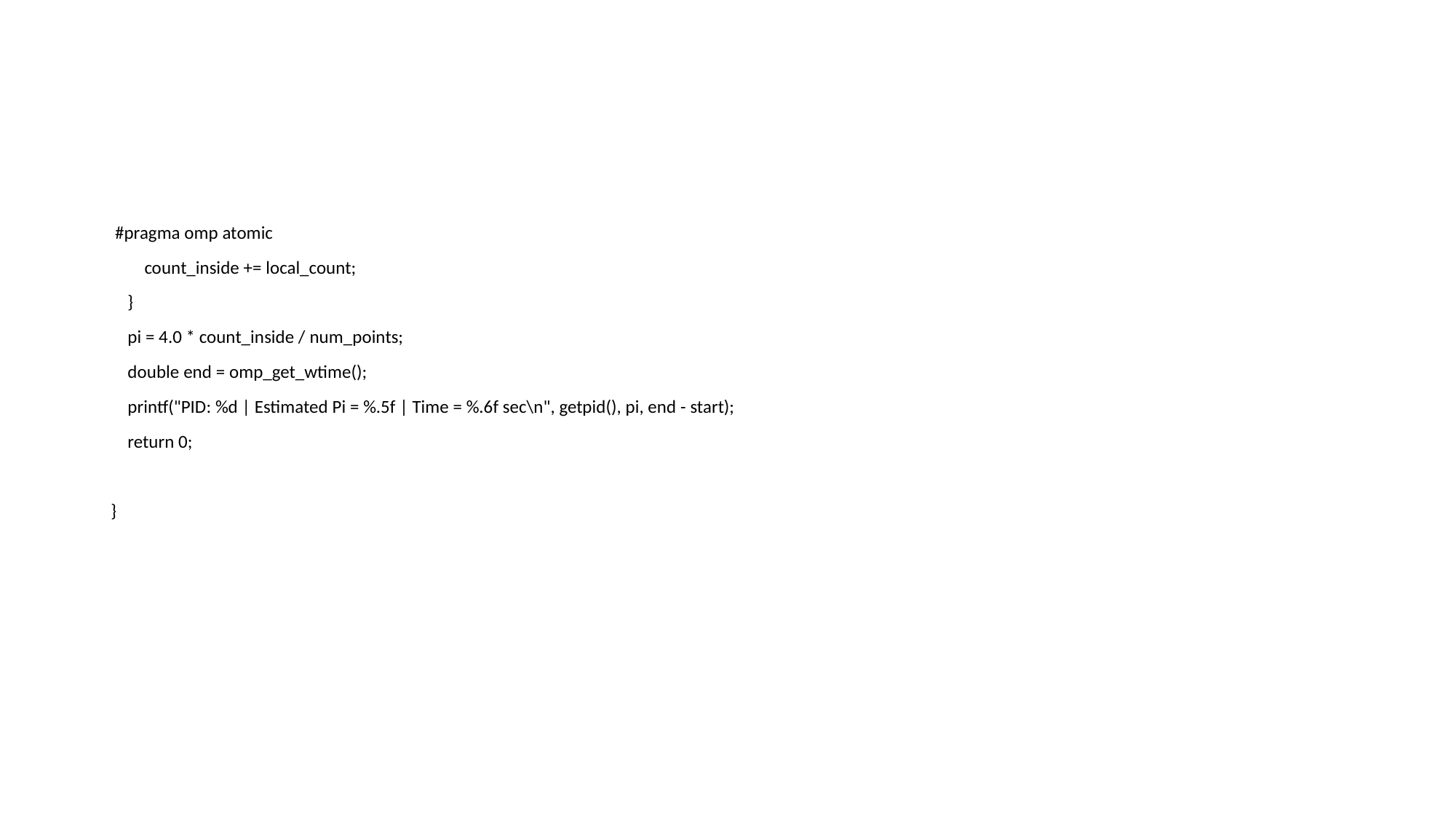

#
 #pragma omp atomic
        count_inside += local_count;
    }
    pi = 4.0 * count_inside / num_points;
    double end = omp_get_wtime();
    printf("PID: %d | Estimated Pi = %.5f | Time = %.6f sec\n", getpid(), pi, end - start);
    return 0;

}